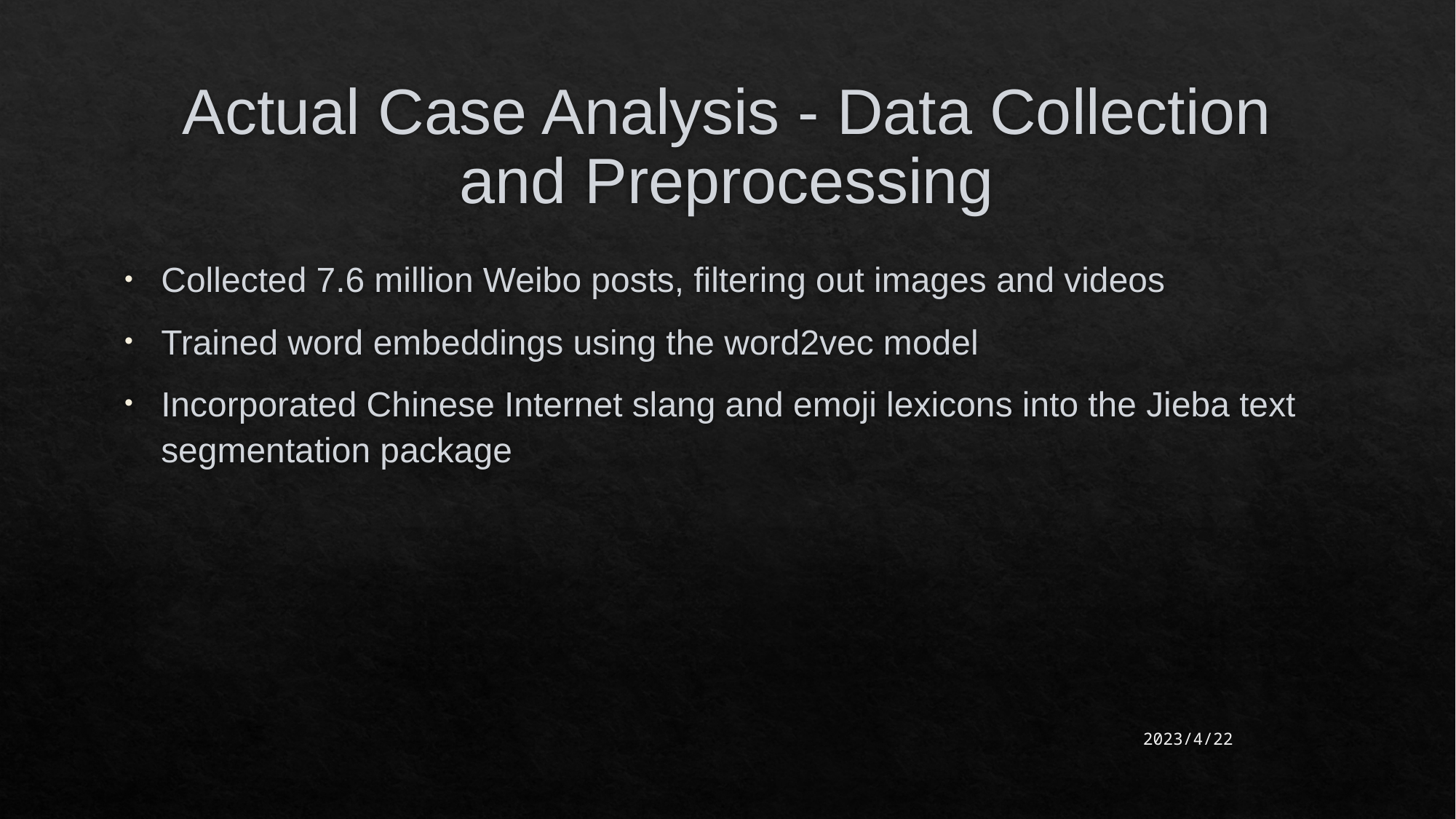

# Actual Case Analysis - Data Collection and Preprocessing
Collected 7.6 million Weibo posts, filtering out images and videos
Trained word embeddings using the word2vec model
Incorporated Chinese Internet slang and emoji lexicons into the Jieba text segmentation package

2023/4/22